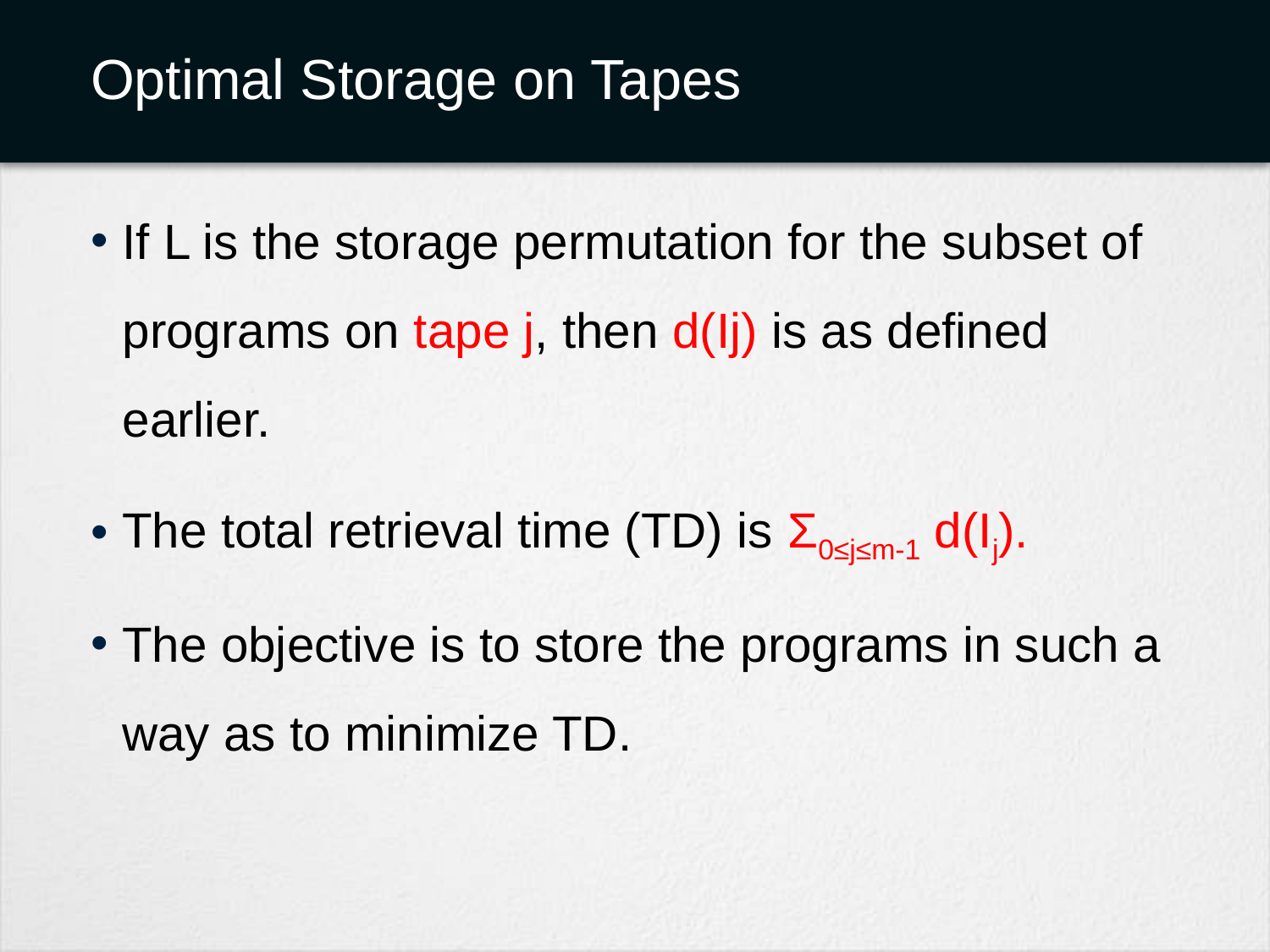

# Optimal Storage on Tapes
If L is the storage permutation for the subset of programs on tape j, then d(Ij) is as defined earlier.
The total retrieval time (TD) is Σ0≤j≤m-1 d(Ij).
The objective is to store the programs in such a way as to minimize TD.